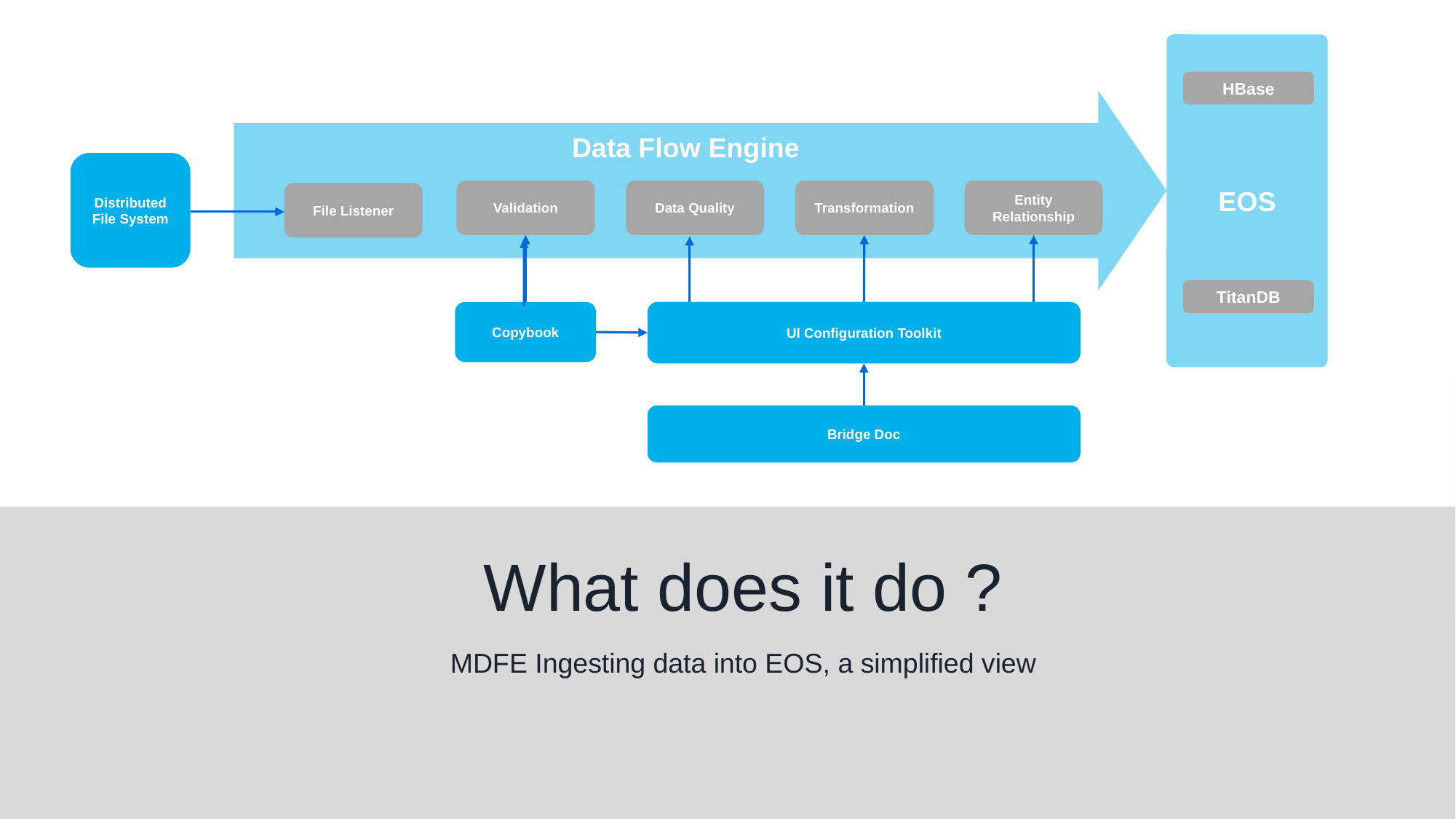

EOS
HBase
Data Flow Engine
Distributed File System
Validation
Data Quality
Transformation
Entity Relationship
File Listener
TitanDB
UI Configuration Toolkit
Copybook
Bridge Doc

# What does it do ?
MDFE Ingesting data into EOS, a simplified view